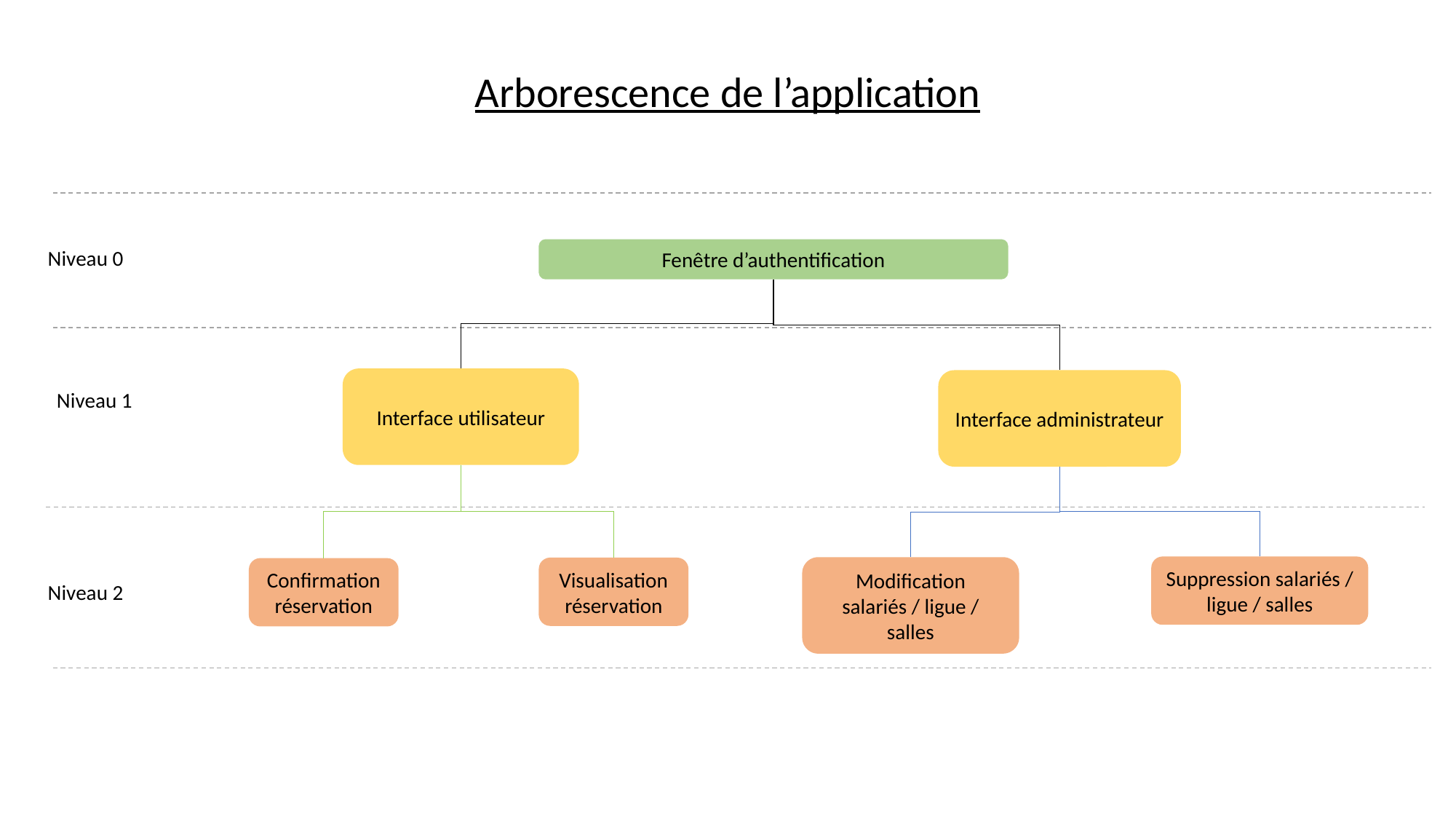

Arborescence de l’application
Niveau 0
Fenêtre d’authentification

Interface utilisateur

Interface administrateur

Niveau 1
Suppression salariés / ligue / salles
Modification salariés / ligue / salles
Visualisation réservation
Confirmation réservation
Niveau 2